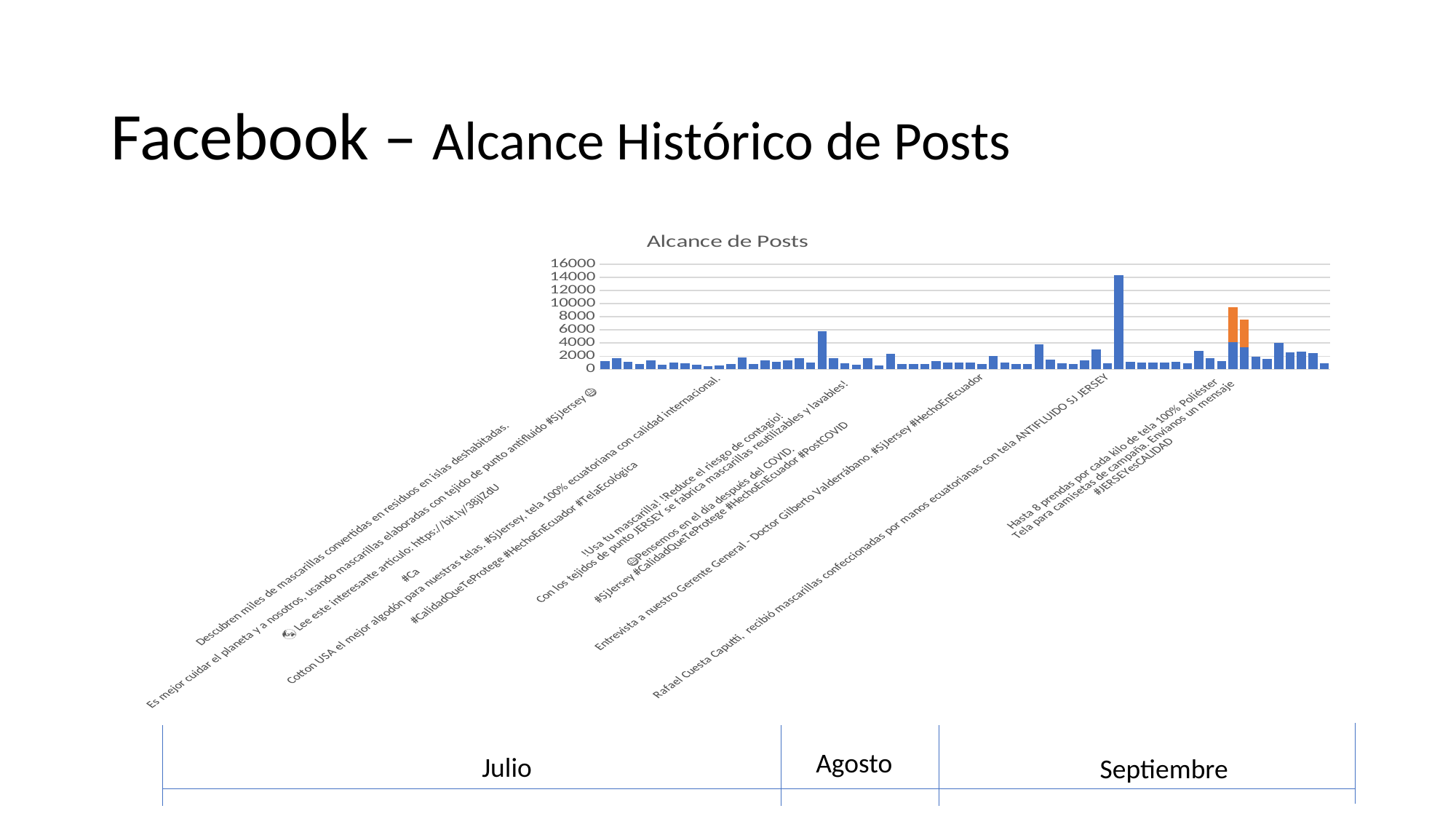

# Facebook – Alcance Histórico de Posts

### Chart: Alcance de Posts

| Category |  |  |
|---|---|---|
| Descubren miles de mascarillas convertidas en residuos en islas deshabitadas.

Es mejor cuidar el planeta y a nosotros, usando mascarillas elaboradas con tejido de punto antifluido #SjJersey 😷

🌏 Lee este interesante artículo: https://bit.ly/38jlZdU

#Ca | 1271.0 | 0.0 |
| ¡Si amas el planeta NO uses mascarillas que contaminen! 🏞 Te recomendamos las de tejido de punto antifluido #SjJersey

Varias 😷 mascarillas desechables se suman a otros residuos que llegan a los océanos.

🌏 Lee este interesante artículo: https://bit.ly/ | 1693.0 | 0.0 |
| El plástico en los océanos, una amenaza en aumento.
Desde que la sociedad comenzó a usar mascarillas, las consecuencias son visibles en las playas, la ONG recomienda a la gente use mascarillas reutilizables y se lave las manos constantemente.

Usa mascaril | 1166.0 | 0.0 |
| El plástico en los océanos, una amenaza en aumento.
Desde que la sociedad comenzó a usar mascarillas, las consecuencias son visibles en las playas, la ONG recomienda a la gente use mascarillas reutilizables y se lave las manos constantemente.

Usa mascaril | 783.0 | 0.0 |
| Te invitamos a seguir la entrevista de nuestro Gerente General, Dr. Gilberto Valderrábano desde Fábrica Medios
Hora de le entrevista: 09H30
¡Te esperamos!

Apoyemos la Industria Ecuatoriana! #HechoenEcuador #PrecioJusto #CalidadQueTeProtege | 1326.0 | 0.0 |
| ¡Pensemos en el día después del COVID cuidemos el planeta 🌍 !

Varias organizaciones advierten de un exceso de mascarillas y guantes desechables acumulados en las costas y el lecho marino debido a la pandemia. Te invitamos a leer el artículo: https://bit. | 683.0 | 0.0 |
| A través de una investigación intensa y de una tecnología superior, COTTON USA ha desarrollado una fibra de algodón que ahora es más blanca, más fina, más resistente y más limpia.

#CalidadQueTeProtege #HechoEnEcuador #TelaEcológica

#SjJersey tela de ca | 1039.0 | 0.0 |
| Pronto vamos a tener más mascarillas que medusas en los mares y si no usamos mascarillas reutilizables, de tejido de punto antifluido #SjJersey, nuestro planeta tierra seguirá contaminándose.

Te invitamos a leer el artículo: https://bit.ly/38pGl5n
 #SjJe | 926.0 | 0.0 |
| Escucha en vivo a nuestro Gerente hablar sobre el día después del covid.

#SjJersey #HechoenEcuador #CalidadQueTeProtege gracias a EnergiaFm Ecuador | 665.0 | 0.0 |
| Gracias al programa Primera Hora por la entrevista en Majestad Radio

Enlace de entrevista:  https://www.facebook.com/majestadradioec/videos/644049806211288/?t=4728 | 526.0 | 0.0 |
| EN VIVO - Entrevista a nuestro Gerente General, Dr. Gilberto Valderrábano #CalidadQueTeProtege | 548.0 | 0.0 |
| Cotton USA el mejor algodón para nuestras telas. #SjJersey, tela 100% ecuatoriana con calidad internacional.

#CalidadQueTeProtege #HechoEnEcuador #TelaEcológica | 819.0 | 0.0 |
| La OMS y la CDC han hecho explícito que el uso de mascarillas quirúrgicas (esto es, médicas) debe reservarse para el uso exclusivo del personal de salud o de pacientes
que presenten síntomas respiratorios.

Usa mascarillas de tejido de punto antifluido #Sj | 1852.0 | 0.0 |
| Nuestro aliado Cotton USA confirma que su materia prima es cultivada de forma justa y sostenible.

Su sistema mide y supervisa las métricas clave para la sostenibilidad.
#CalidadQueTeProtege #HechoEnEcuador #TelaEcológica | 766.0 | 0.0 |
| “Debemos concientizar la importancia del uso de las mascarillas para bloquear la emisión de gotas infectadas”

Usa mascarillas confeccionadas con tejidos de punto  Antifluido Sj Jersey respirable, lavable.
#SjJersey#CalidadQueTeProtege
#HechoEnEcuador | 1345.0 | 0.0 |
| Calidad de principio a fin, el algodón que usamos en SJ JERSEY es Cotton USA. Más resistente y de mayor longitud.

#CalidadQueTeProtege #HechoEnEcuador #TelaEcológica | 1180.0 | 0.0 |
| Recuerda que los protocolos de bioseguridad ayudan a disminuir el riesgo de contagio.

Nuestra tela es usada para elaborar mascarillas y trajes de bioseguridad cómodos y no contaminantes. ¡Tu salud es nuestra prioridad!

🏬 Quito: De los Cerezos Oe1-356 y  | 1380.0 | 0.0 |
| Nuestra tela 100% algodón es avalada por la licencia internacional COTTON USA. Calidad, Sostenibilidad y Amigable con el ambiente

#CalidadQueTeProtege #HechoEnEcuador #TelaEcológica | 1704.0 | 0.0 |
| Las plantaciones de algodón eliminan más gases de efecto invernadero de los que producen. Algodón para un mundo más verde.

#CalidadQueTeProtege #HechoEnEcuador #TelaEcológica | 985.0 | 0.0 |
| Como parte de nuestra responsabilidad social y apoyo a las Fuerzas Armadas del Ecuador donamos más de 170 kg de tela, el que usarán para realizar material de protección comunitaria de sus colaboradores.

Agradecemos a la institución por su gran apoyo duran | 5836.0 | 0.0 |
| Mercedes Payne sabe que #SjJersey es una empresa que apoya el emprendimiento.

#CalidadQueTeProtege #HechoenEcuador

Pregunta por nuestras telas. | 1648.0 | 0.0 |
| Aprovecha el 10% de DESCUENTO en pagos de contado

Descuentos especiales en pagos con tarjetas de crédito.
¡Difiérelos a 3 y 6 meses plazo sin intereses!

Promoción válida hasta el 1 de agosto

*Aplica condiciones
#CalidadQueTeProtege #HechoEnEcuador #Prec | 912.0 | 0.0 |
| !Usa tu mascarilla! !Reduce el riesgo de contagio!
Con los tejidos de punto JERSEY se fabrica mascarillas reutilizables y lavables!

😷Pensemos en el día después del COVID.
#SjJersey #CalidadQueTeProtege #HechoEnEcuador #PostCOVID | 647.0 | 0.0 |
| #SjJersey realizó la entrega de mascarillas para el Hogar Para Sus Niños Fhc
Sabemos que varios niños serán beneficiados de esta donación.
#CalidadQueTeProtege #HechoEnEcuador | 1688.0 | 0.0 |
| !Usa correctamente las mascarillas!
Y el material idóneo son los tejidos #SjJersey antifluido 100% algodón y lycrados!

Se adaptan y amoldan a tu rostro, no se deforman y te permiten respirar.

Pensemos en el día después del COVID.
 #CalidadQueTeProtege # | 599.0 | 0.0 |
| ÚLTIMOS DÍAS
Aprovecha el 10% de DESCUENTO en pagos de contado

Descuentos especiales en pagos con tarjetas de crédito.

¡Difiérelos a 3 y 6 meses plazo sin intereses!
La promoción termina el 1 de agosto

*Aplica condiciones
#CalidadQueTeProtege #HechoEnE | 2350.0 | 0.0 |
| EN VIVO CON RADIO FOREVER | 807.0 | 0.0 |
| EN VIVO  - Hablamos sobre la campaña Cuidado con calidad y conciencia social. #SjJersey #HechoEnEcuador | 762.0 | 0.0 |
| Luzmila Nicolalde Cordero gracias por usar nuestra tela, esta mascarilla es elaborada por productores nacionales, y nosotros apoyamos a los emprendedores y al producto ecuatoriano. #HechoEnEcuador #CalidadQueTeProteje #SjJersey | 832.0 | 0.0 |
| No podemos correr ni escondernos del enemigo invisible: el Coronavirus.

¡Usemos mascarilla todo el tiempo! Y que mejor si es reusable, de tela antifluido y hecha en Ecuador ¡Mantenerse a salvo!

#SjJersey #HechoenEcuador #CalidadQueTeProtege

Un video de | 1254.0 | 0.0 |
| Excelente recomendación que recibimos de Ursula Strenge sobre nuestra tela, un saludo especialmente para nuestros queridos emprendedores que elaboran mascarillas con tela antifluido #SjJersey
#CalidadQueTeProtege #HechoEnEcuador | 1023.0 | 0.0 |
| !Todos estamos en riesgo, nuestra responsabilidad es cuidarnos!

!Usemos la mascarilla de Tejidos antilfuido SJ JERSEY y contribuye a reducir el riesgo de contagio en el mundo!

Pensemos en el día después del COVID.
#SjJersey #CalidadQueTeProtege #HechoEn | 1061.0 | 0.0 |
| !Usa tu mascarilla! !Reduce el riesgo de contagio!
Con los tejidos de punto JERSEY se fabrica mascarillas reutilizables y lavables!

😷Pensemos en el día después del COVID.
#SjJersey #CalidadQueTeProtege #HechoEnEcuador #PostCOVID | 1014.0 | 0.0 |
| Entrevista a nuestro Gerente General - Doctor Gilberto Valderrábano. #SjJersey #HechoEnEcuador | 810.0 | 0.0 |
| Extendemos nuestra PROMOCIÓN
10% de DESCUENTO en pagos de contado.

Rebajas especiales en pagos con tarjetas de crédito. ¡Difiérelos a 3 y 6 meses sin intereses!

*Aplica condiciones

#CalidadQueTeProtege #HechoEnEcuador #PrecioJusto | 2009.0 | 0.0 |
| Gracias por la recomendación Andrea Macías  y sobre todo, por impulsar la tela hecha en #Ecuador y a los emprendedores.

#CalidadQueTeProtege #SjJersey  #HechoenEcuador🇪🇨 #TelasAntifluido #TelaEcológica #Tela #confeccion | 1081.0 | 0.0 |
| !LA MASCARILLA! AHORA ES PARTE DE TI!
Piensa en tu seguridad y en la de todos!
Sigue las normas de higiene recomendadas por la #OMS

 !Usa mascarillas de tejido de punto antifluido #SjJersey! 😷 Pensemos en el día después #PostCOVID

 #CalidadQueTeProtege | 754.0 | 0.0 |
| Te invitamos a ver la entrevista de nuestro Gerente General Gilberto Valderrábano desde Radio Sucre 700 AM #SjJersey #CalidadQueTeProtege | 773.0 | 0.0 |
| ‼️Aprovecha el 12% de DESCUENTO en pagos al contado en todos nuestros productos LYCRADOS llanos y estampados‼️

Descuentos especiales en pagos con tarjetas de crédito.
¡Difiérelos a 3 y 6 meses plazo sin intereses!

Promoción válida hasta el 1 de septiembr | 3854.0 | 0.0 |
| [BLOG] Los cuidados de la mascarilla

Te invitamos a leer este artículo donde explica la OMS como usar, confeccionar y los cuidados de las mascarillas de tela.

Leer más: https://bit.ly/3gUpBqA

😷 Pensemos en el día después del COVID.

#SjJersey #Calidad | 1468.0 | 0.0 |
| No se pierdan la entrevista a nuestro Gerente General Dr Gilberto Valderrábano.

Gracias a Plus Tv - Riobamba por el espacio!

#Riobamba #antifluido #CalidadQueTeProtege #tejidodepunto | 932.0 | 0.0 |
| No se pierdan la entrevista a nuestro Gerente General Dr. Gilberto Valderrábano.

Gracias por el espacio a Radio Hola 98.9 Fm | 753.0 | 0.0 |
| Los tejidos lycrados están en oferta hasta el 1 de octubre. 12% Dcto. en pagos al contado. *Aplican restricciones. | 1314.0 | 0.0 |
| Extendemos nuestro descuento hasta el 1 de Octubre en pagos al contado.

*Aplican restricciones | 2984.0 | 0.0 |
| Rafael Cuesta Caputti,  recibió mascarillas confeccionadas por manos ecuatorianas con tela ANTIFLUIDO SJ JERSEY | 943.0 | 0.0 |
| Tela para campaña.
El mejor rendimiento!
*Aproximadamente 8 camisetas por cada kilogramo de tela
El mejor rendimiento con la calidad de siempre #JERSEYesCALIDAD | 14334.0 | 0.0 |
| Jose Toledo, reconocido periodista, utiiliza mascarillas fabricadas con tela antifluído SJJERSEY 100% nacional. | 1136.0 | 0.0 |
| Colaboradores del icónico restaurante VISTA HERMOSA, recibieron mascarillas 100% nacionales con tela ANTIFLUÍDO SJ JERSEY | 1029.0 | 0.0 |
| Aprovecha el 15% DE DESCUENTO en Tejidos con acabado Antifluido. Protección, versatilidad y moda. | 979.0 | 0.0 |
| Audi, marca premium, protege a sus colaboradores con mascarillas confeccionadas de tela ANTIFLUIDO SJ JERSEY | 1010.0 | 0.0 |
| SJ JERSEY &amp; MG, marcas de tradición.
Tejido antifluído | 1189.0 | 0.0 |
| SJ JERSEY. Tela Antifluído | 974.0 | 0.0 |
| Tela para campaña.
50% más de rendimiento.
8 camisetas por cada kilo de tela SJ JERSEY
#JERSEYesCALIDAD | 2753.0 | 0.0 |
| La Alcaldía de Cotacachi y SJ JERSEY, compartiendo ideas de responsabilidad social, cuidado del medio ambiente y apoyo a la industria textil ecuatoriana | 1646.0 | 0.0 |
| Aprovecha el 15% DE DESCUENTO en Tejidos con acabado Antifluido. Protección, versatilidad y moda. | 1275.0 | 0.0 |
| Hasta 8 prendas por cada kilo de tela 100% Poliéster
Tela para camisetas de campaña. Envíanos un mensaje
#JERSEYesCALIDAD | 4120.0 | 5375.0 |
| Aprovecha el 15% DE DESCUENTO en Tejidos con acabado Antifluido. Protección, versatilidad y moda. | 3381.0 | 4235.0 |
| COTTON USA Fibra natural #Versátil #Orgánico #Hipoalergénico #Cómodo | 1974.0 | 0.0 |
| Prendas de uso diario, con protección antifluido. Se confeccionan con telas de #SJJERSEY | 1571.0 | 0.0 |
| Máxima calidad en el origen #COTTONUSA | 4061.0 | 0.0 |
| Verte bien, sentirte protegido. Prendas confeccionadas con telas #SJJERSEY | 2528.0 | 0.0 |
| Cómodas para estar en casa y protegidos fuera de ella. Prendas confeccionadas con telas de #SJJERSEY | 2693.0 | 0.0 |
| La mejor tecnología para obtener fibras largas y resistentes #COTTONUSA #SJJERSEY | 2450.0 | 0.0 |
| Tejido con acabado antifluido | 878.0 | 0.0 |Agosto
Julio
Septiembre